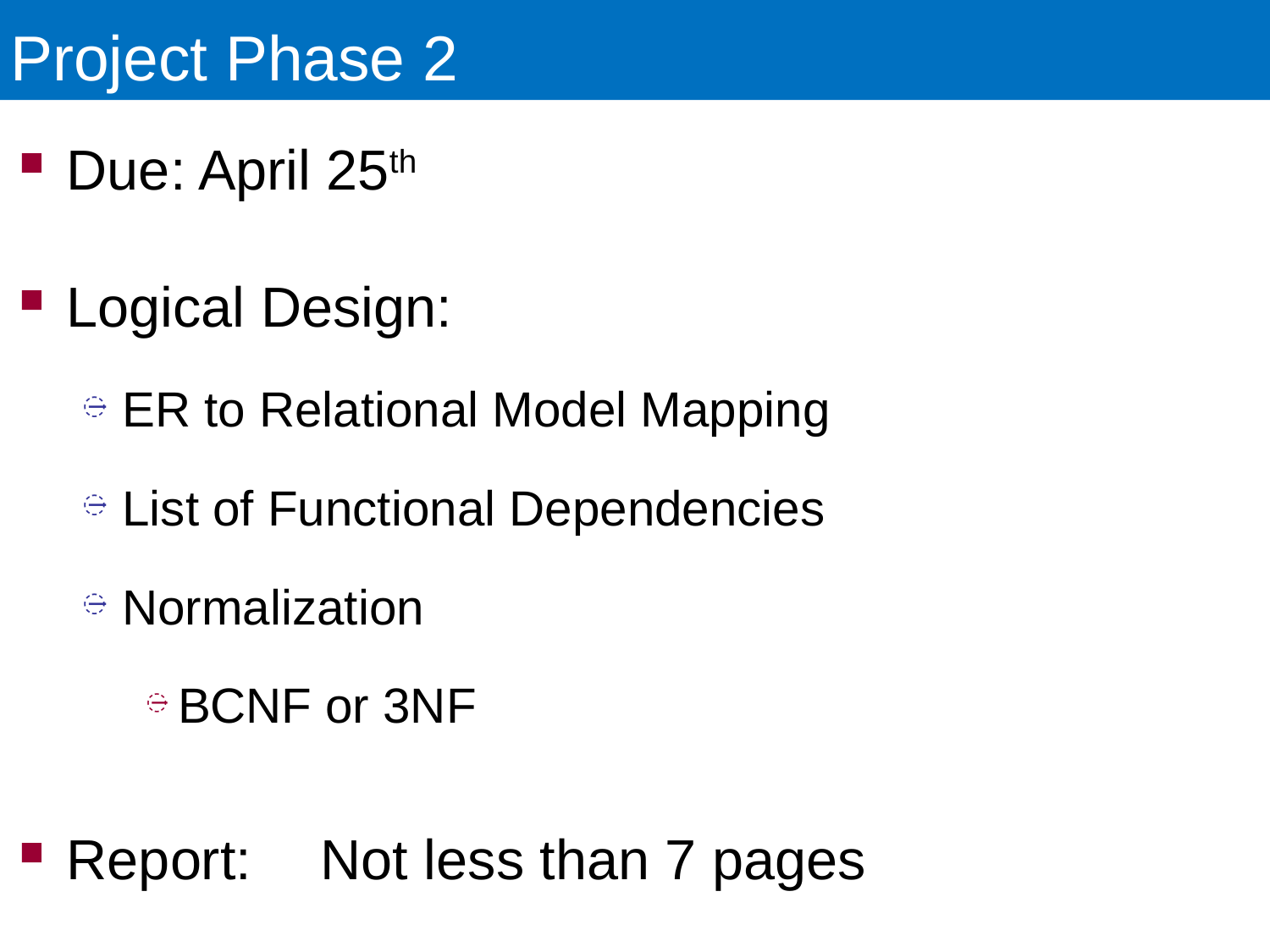

# Project Phase 2
Due: April 25th

Logical Design:
ER to Relational Model Mapping
List of Functional Dependencies
Normalization
BCNF or 3NF

Report:	Not less than 7 pages